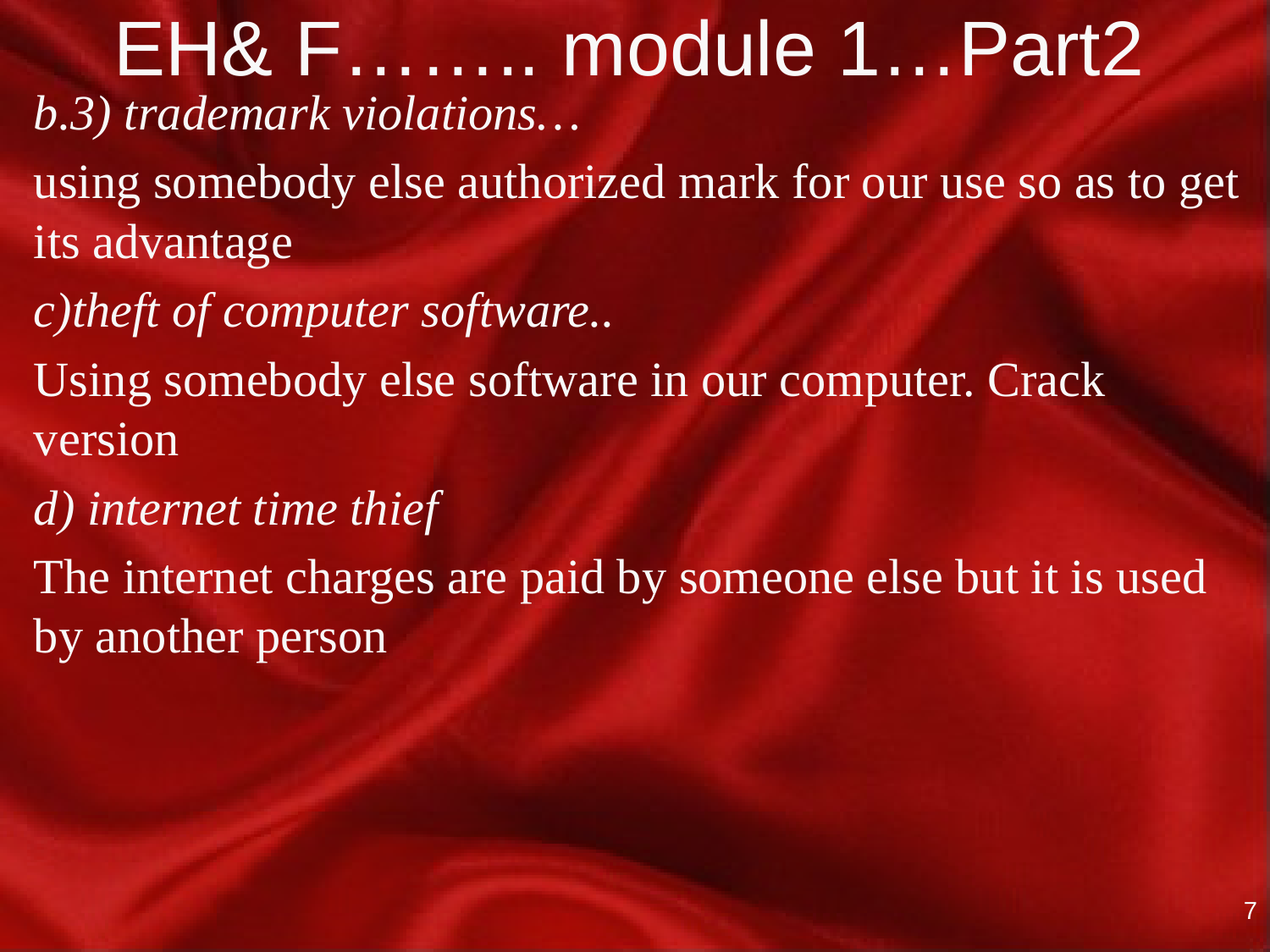

# EH& F…….. module 1…Part2
b.3) trademark violations…
using somebody else authorized mark for our use so as to get its advantage
c)theft of computer software..
Using somebody else software in our computer. Crack version
d) internet time thief
The internet charges are paid by someone else but it is used by another person

7